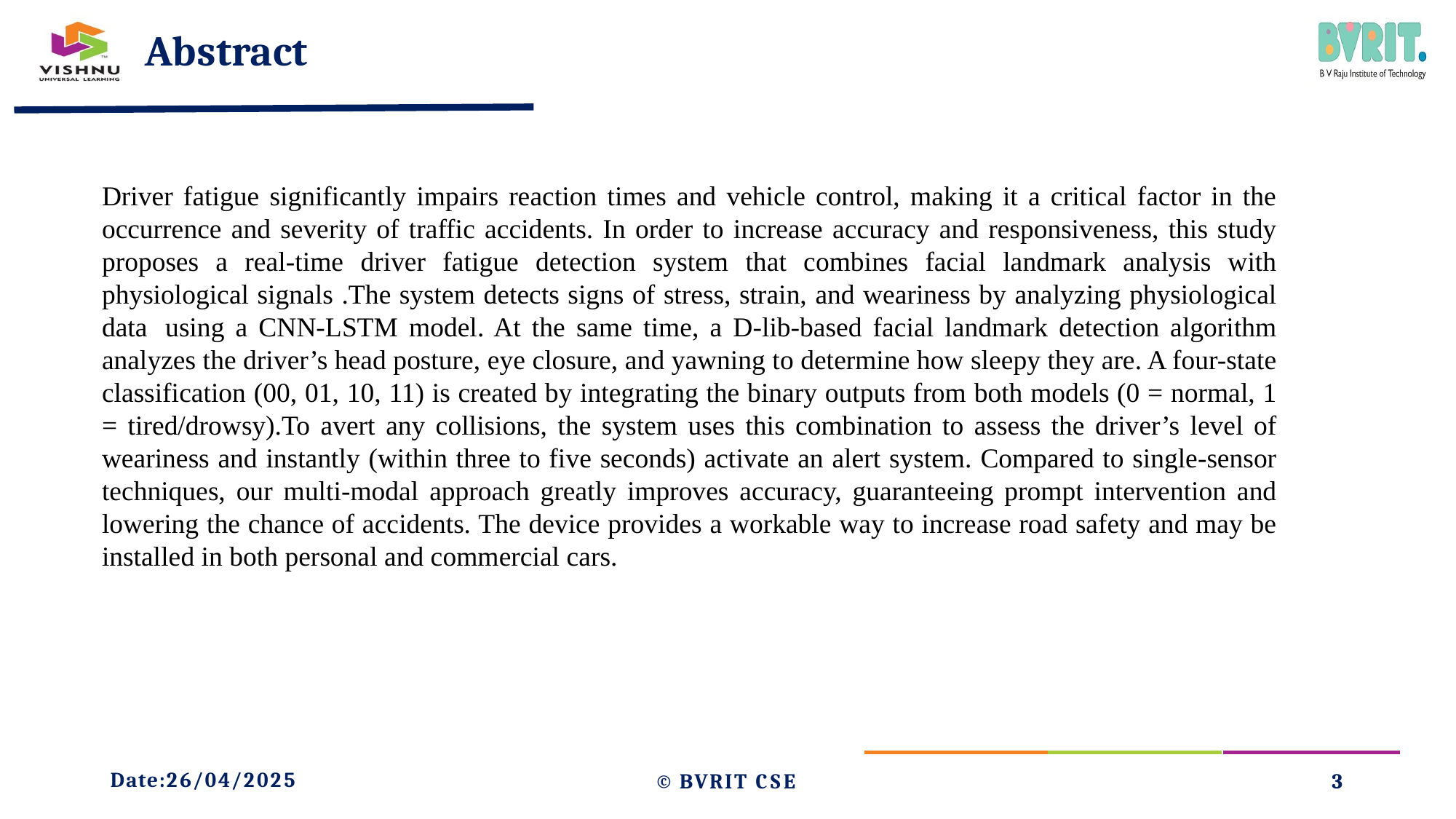

# Abstract
Driver fatigue significantly impairs reaction times and vehicle control, making it a critical factor in the occurrence and severity of traffic accidents. In order to increase accuracy and responsiveness, this study proposes a real-time driver fatigue detection system that combines facial landmark analysis with physiological signals .The system detects signs of stress, strain, and weariness by analyzing physiological data  using a CNN-LSTM model. At the same time, a D-lib-based facial landmark detection algorithm analyzes the driver’s head posture, eye closure, and yawning to determine how sleepy they are. A four-state classification (00, 01, 10, 11) is created by integrating the binary outputs from both models (0 = normal, 1 = tired/drowsy).To avert any collisions, the system uses this combination to assess the driver’s level of weariness and instantly (within three to five seconds) activate an alert system. Compared to single-sensor techniques, our multi-modal approach greatly improves accuracy, guaranteeing prompt intervention and lowering the chance of accidents. The device provides a workable way to increase road safety and may be installed in both personal and commercial cars.
Date:26/04/2025
© BVRIT CSE
3